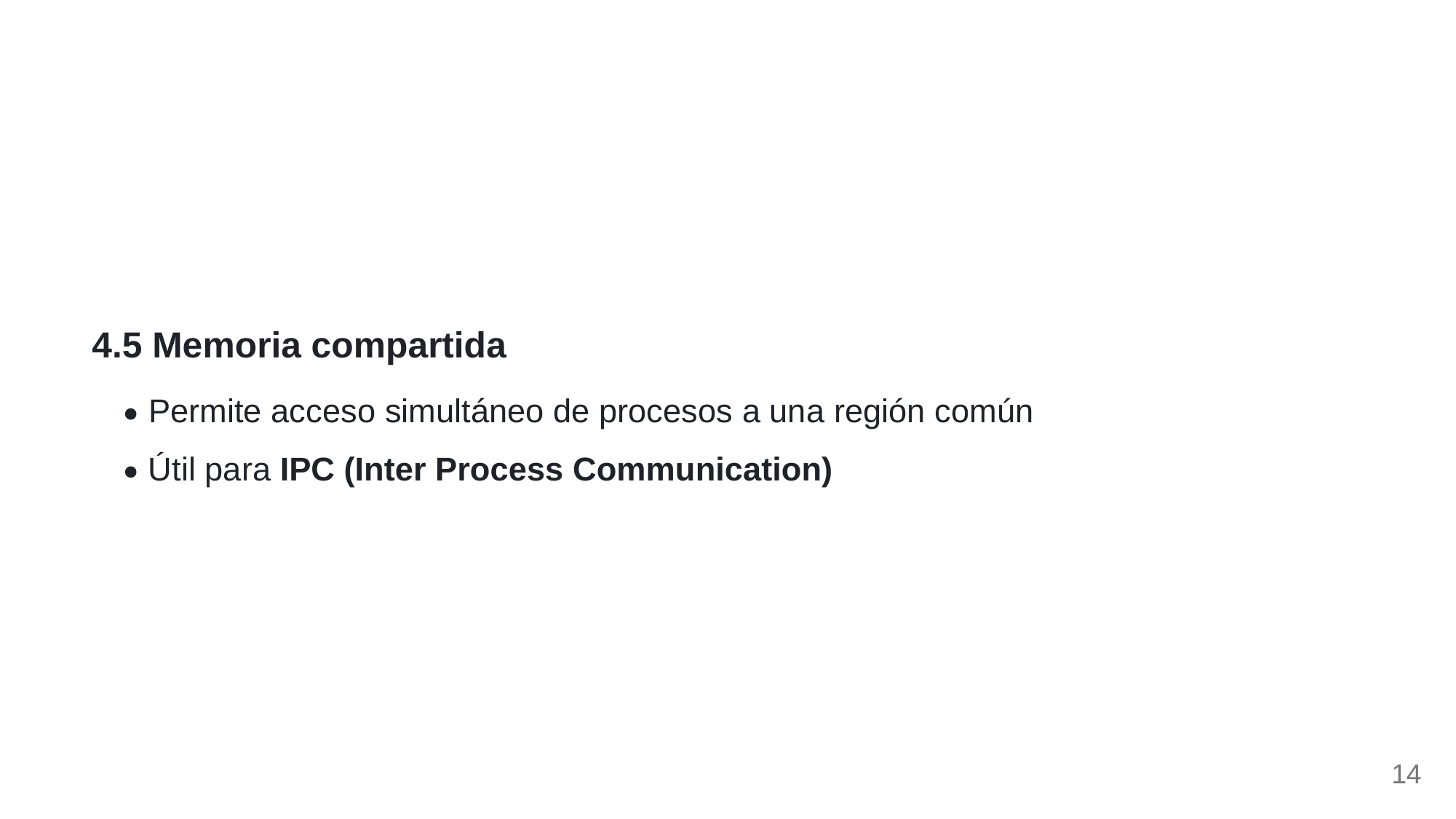

4.5 Memoria compartida
Permite acceso simultáneo de procesos a una región común

Útil para IPC (Inter Process Communication)

14